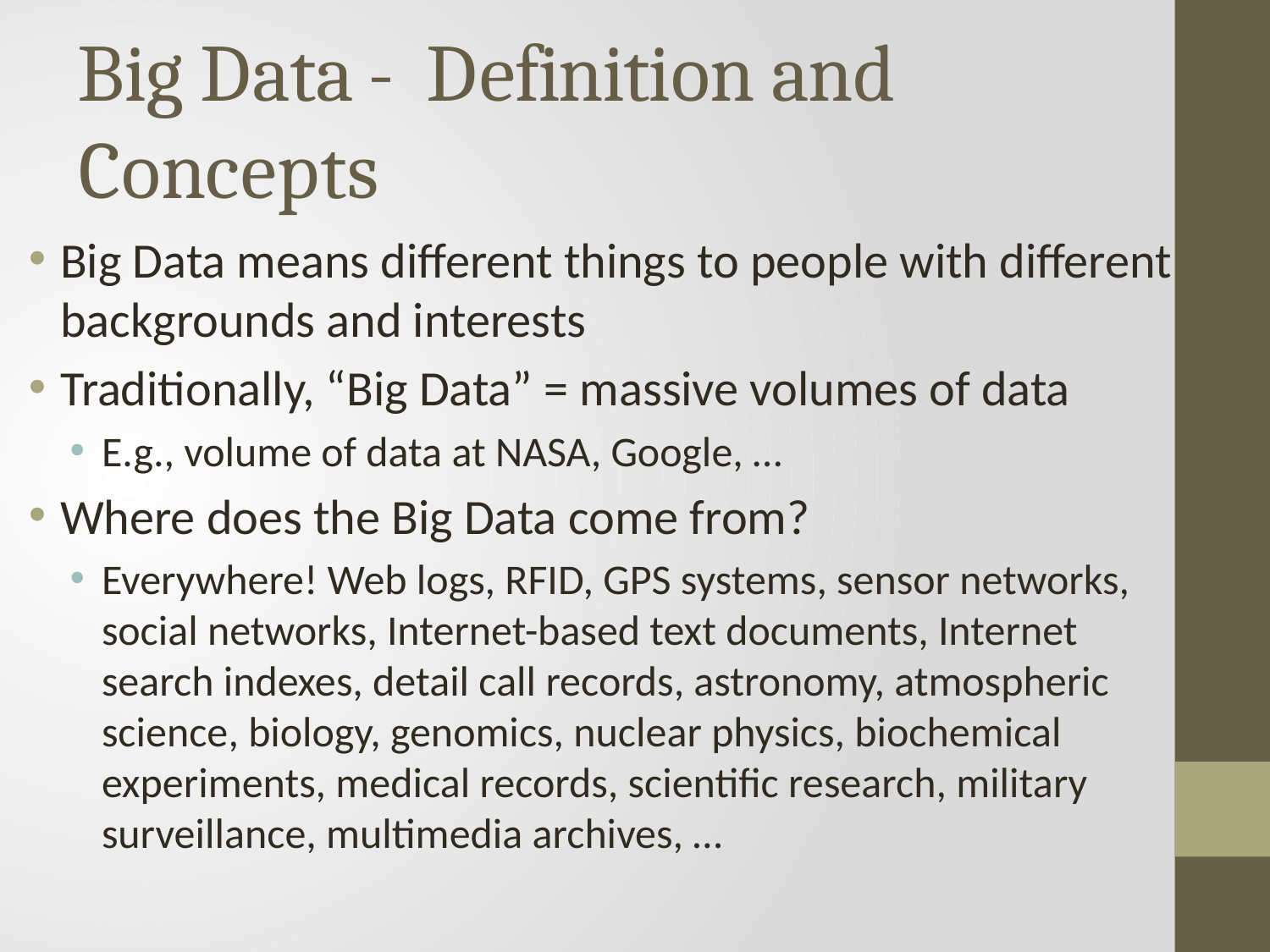

# Big Data -  Definition and Concepts
Big Data means different things to people with different backgrounds and interests
Traditionally, “Big Data” = massive volumes of data
E.g., volume of data at NASA, Google, …
Where does the Big Data come from?
Everywhere! Web logs, RFID, GPS systems, sensor networks, social networks, Internet-based text documents, Internet search indexes, detail call records, astronomy, atmospheric science, biology, genomics, nuclear physics, biochemical experiments, medical records, scientific research, military surveillance, multimedia archives, …